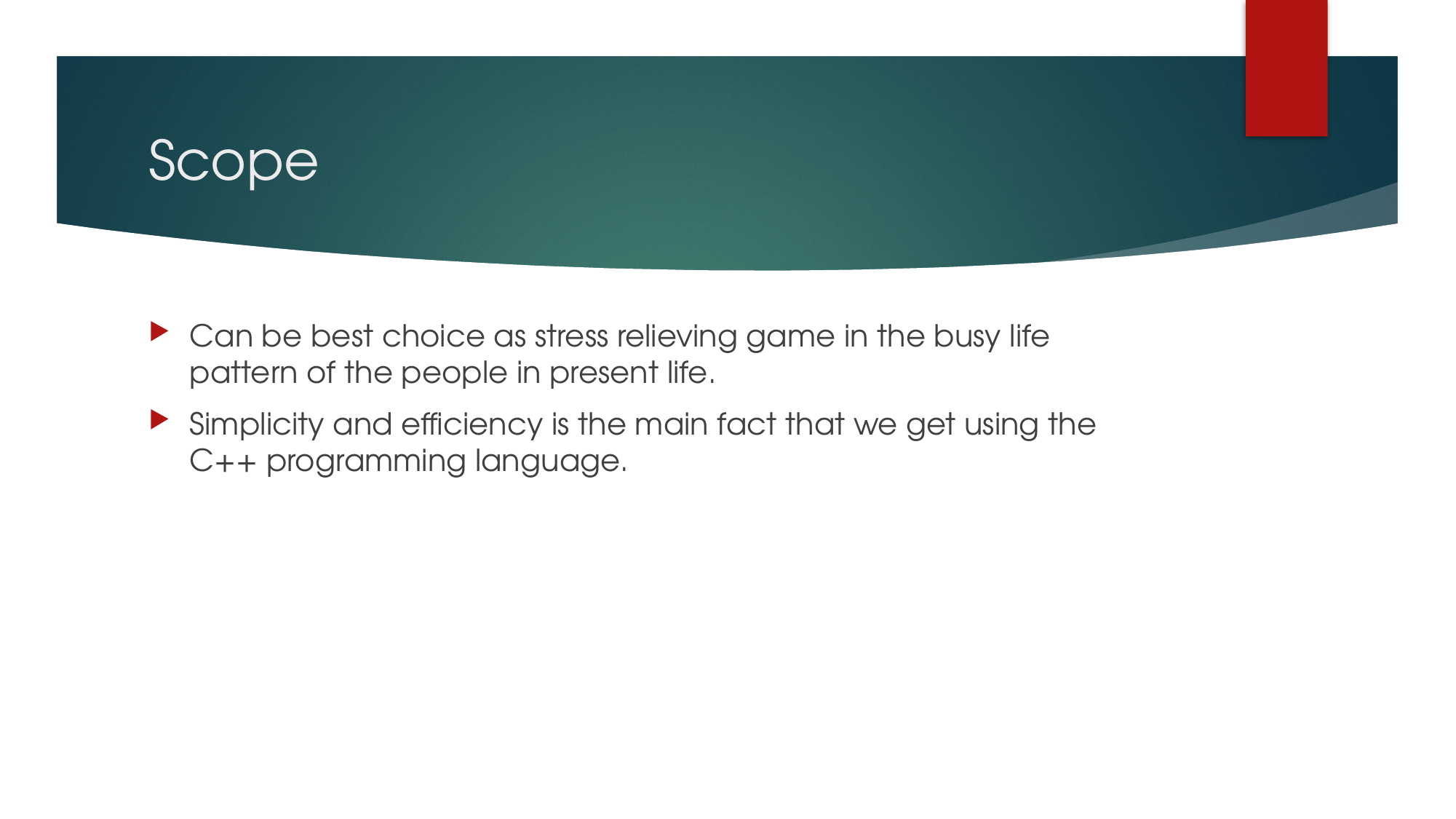

# Scope
Can be best choice as stress relieving game in the busy life pattern of the people in present life.
Simplicity and efficiency is the main fact that we get using the C++ programming language.